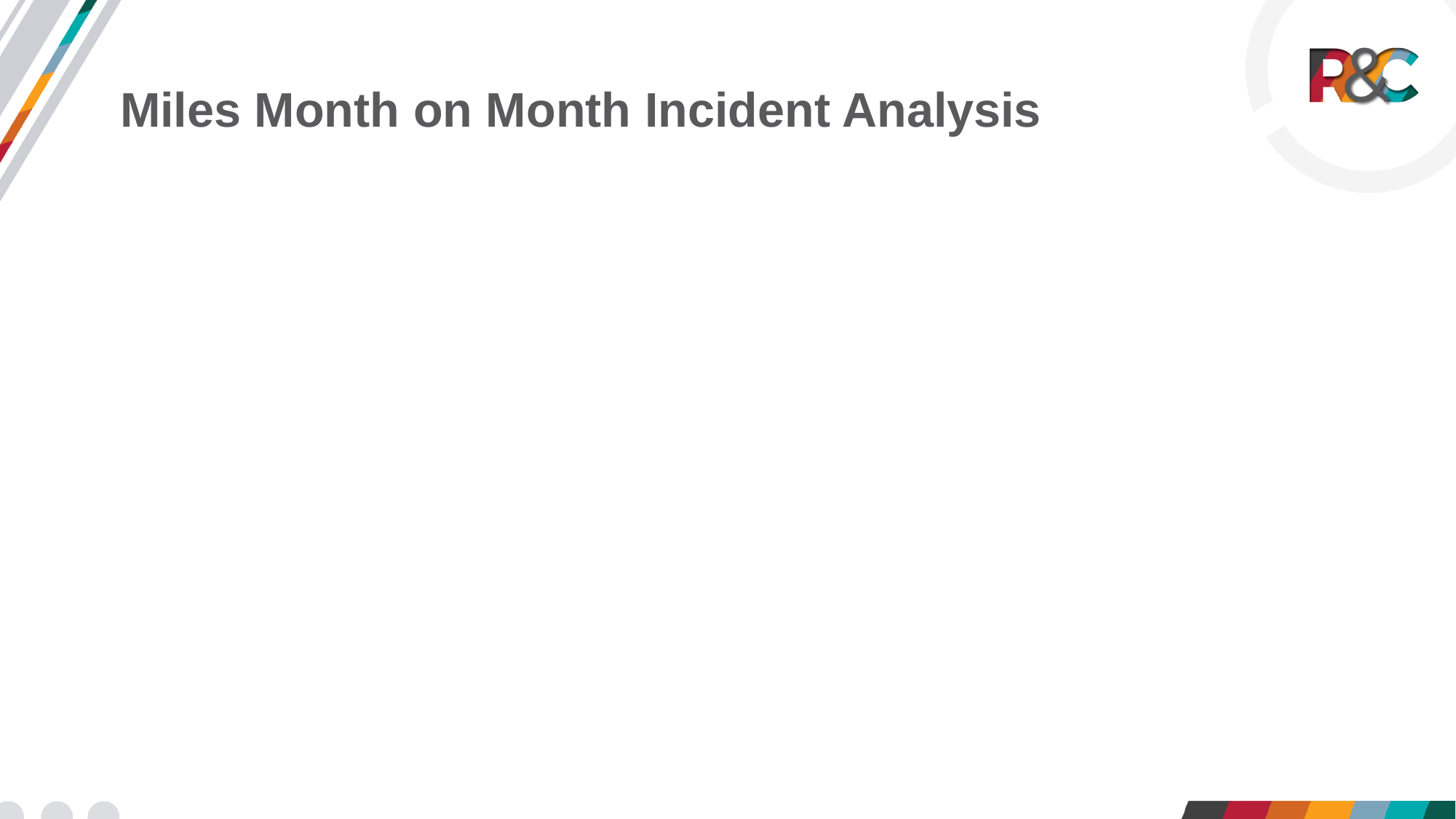

# Miles Month on Month Incident Analysis